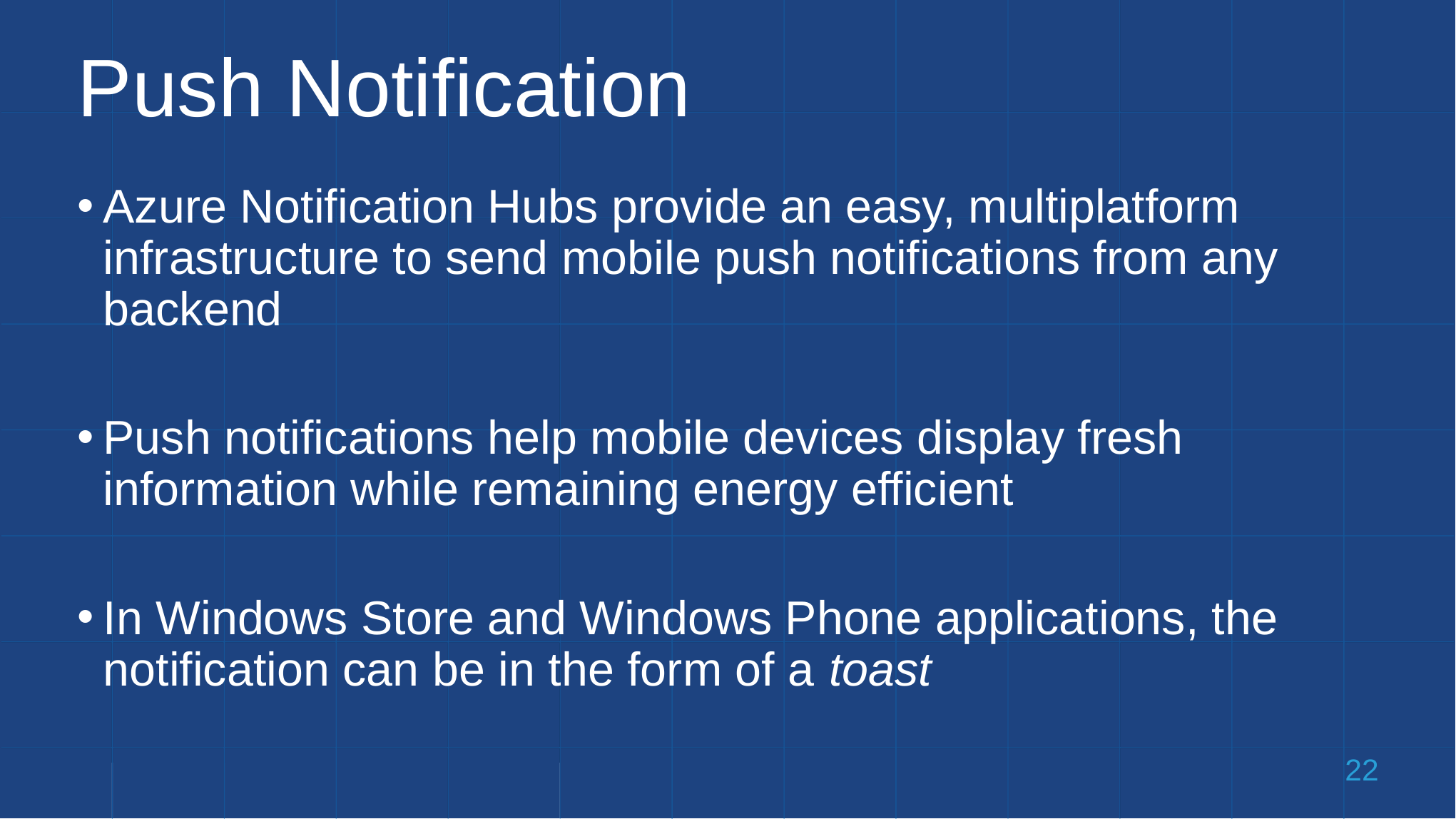

# Push Notification
Azure Notification Hubs provide an easy, multiplatform infrastructure to send mobile push notifications from any backend

Push notifications help mobile devices display fresh information while remaining energy efficient

In Windows Store and Windows Phone applications, the notification can be in the form of a toast
22